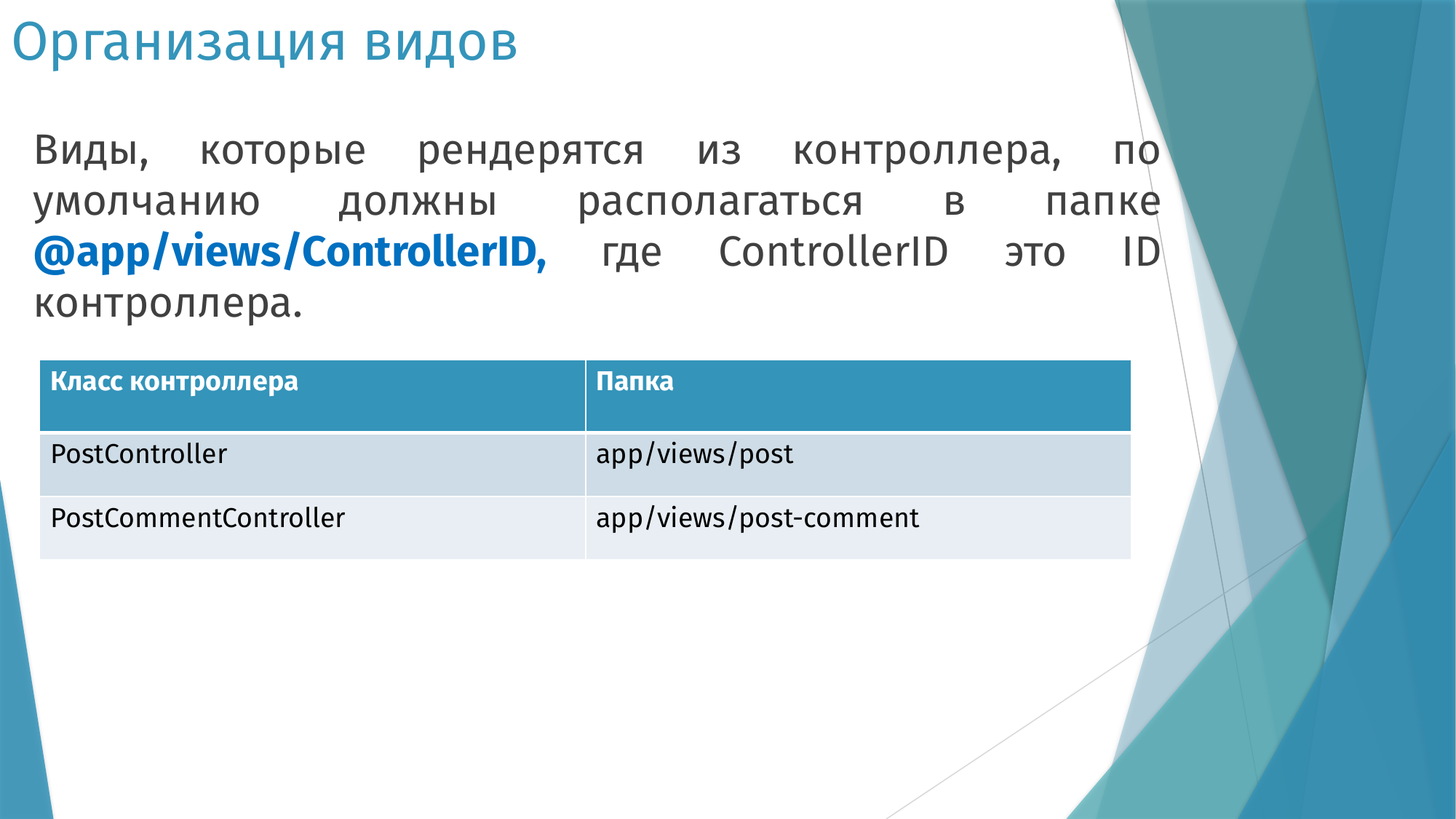

# Организация видов
Виды, которые рендерятся из контроллера, по умолчанию должны располагаться в папке @app/views/ControllerID, где ControllerID это ID контроллера.
| Класс контроллера | Папка |
| --- | --- |
| PostController | app/views/post |
| PostCommentController | app/views/post-comment |